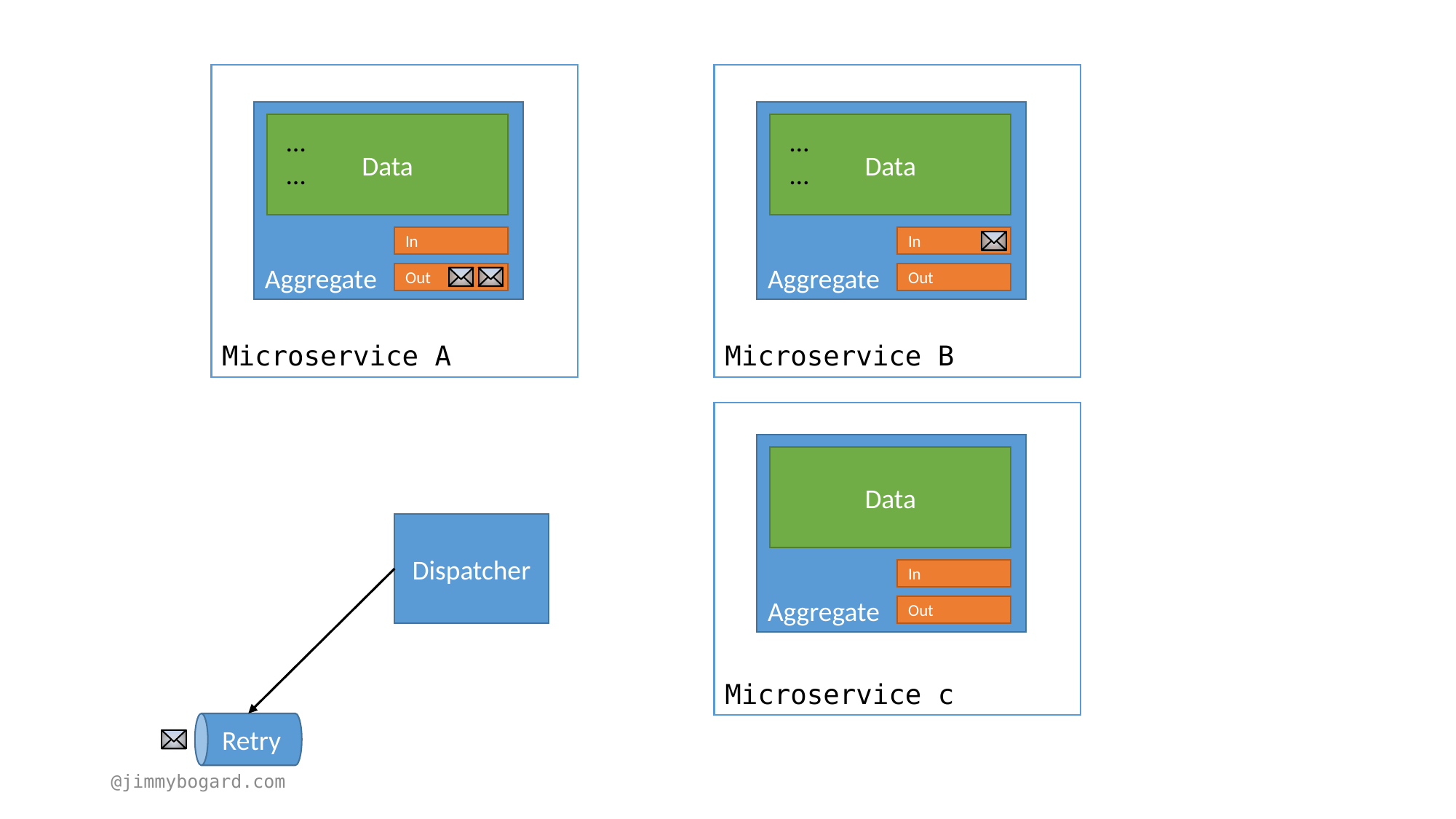

Microservice A
Microservice B
Aggregate
Aggregate
Data
Data
…
…
…
…
In
In

Out
Out

Microservice c
Aggregate
Data
Dispatcher
In
Out
Retry

@jimmybogard.com